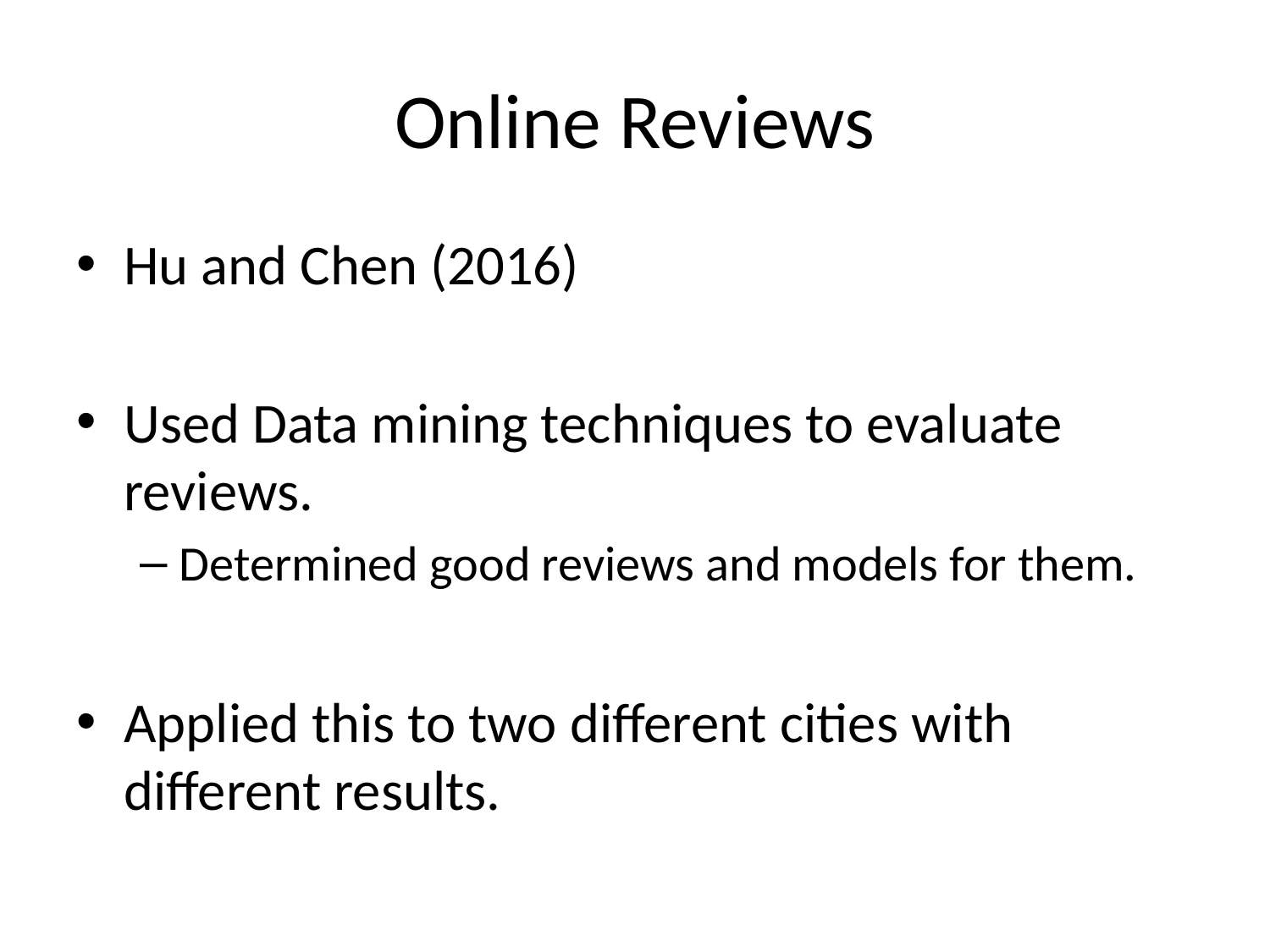

# Online Reviews
Hu and Chen (2016)

Used Data mining techniques to evaluate reviews.
Determined good reviews and models for them.

Applied this to two different cities with different results.